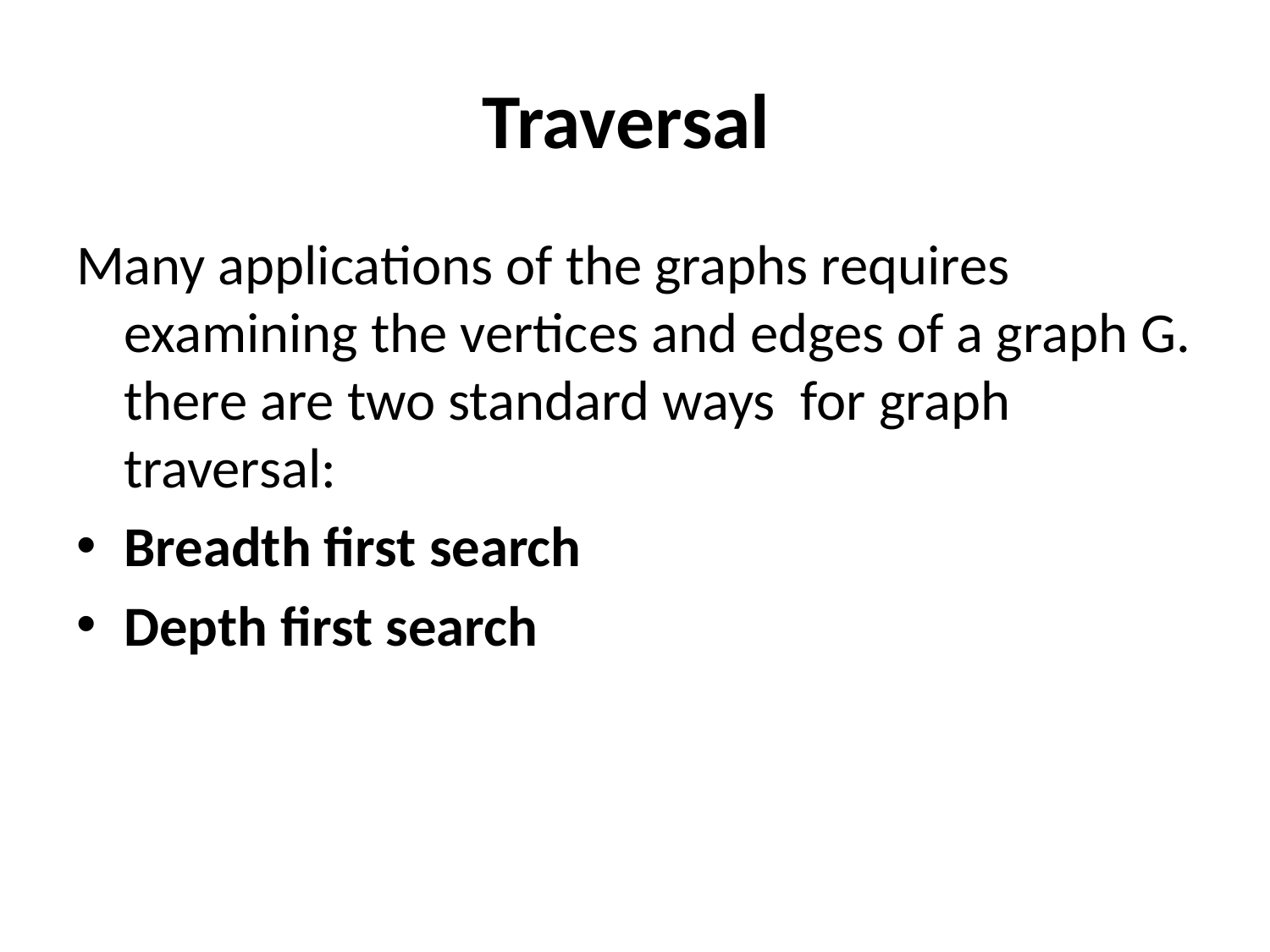

# Traversal
Many applications of the graphs requires examining the vertices and edges of a graph G. there are two standard ways  for graph traversal:
Breadth first search
Depth first search